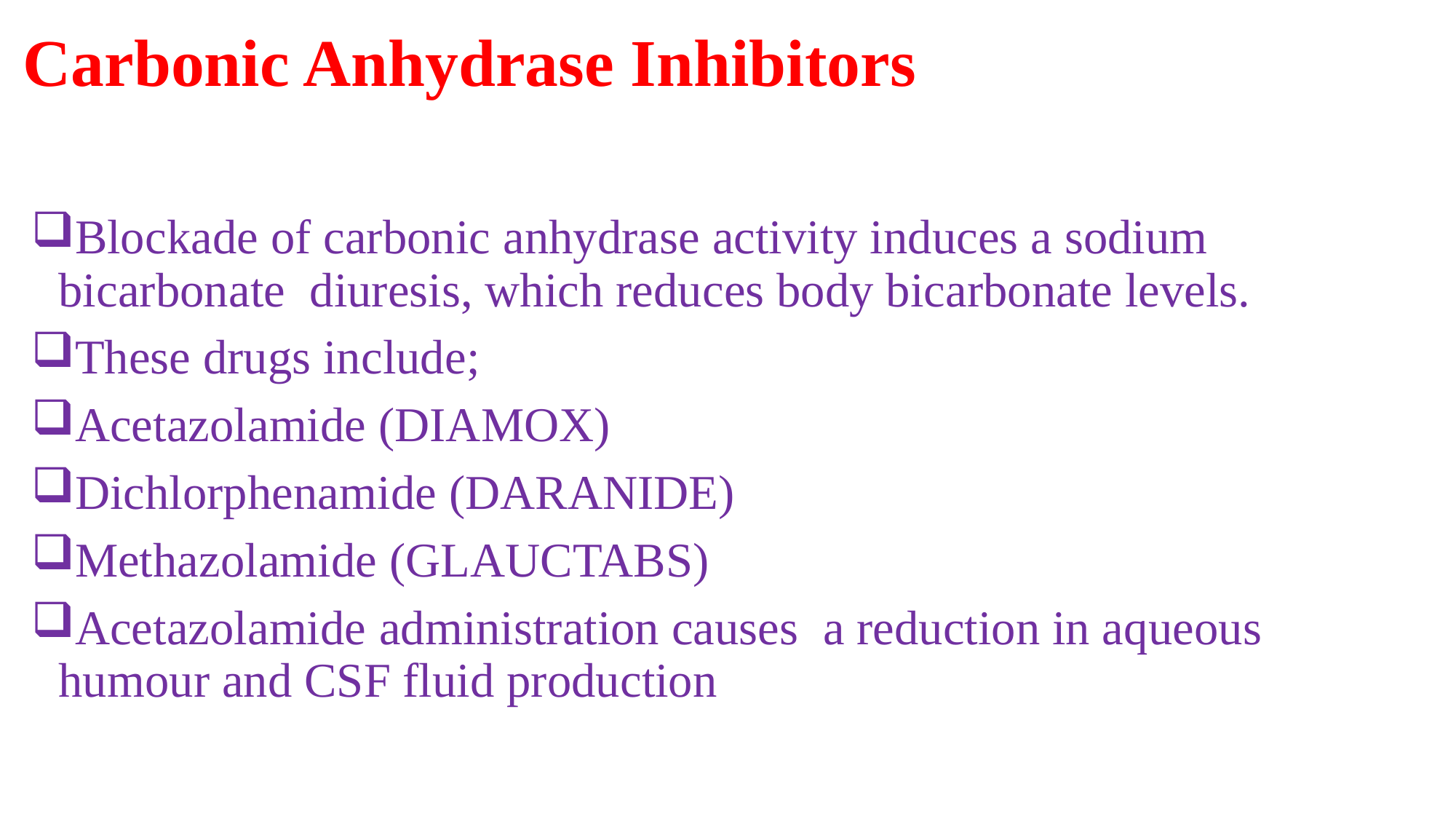

# Carbonic Anhydrase Inhibitors

Blockade of carbonic anhydrase activity induces a sodium bicarbonate  diuresis, which reduces body bicarbonate levels.
These drugs include;
Acetazolamide (DIAMOX)
Dichlorphenamide (DARANIDE)
Methazolamide (GLAUCTABS)
Acetazolamide administration causes  a reduction in aqueous humour and CSF fluid production